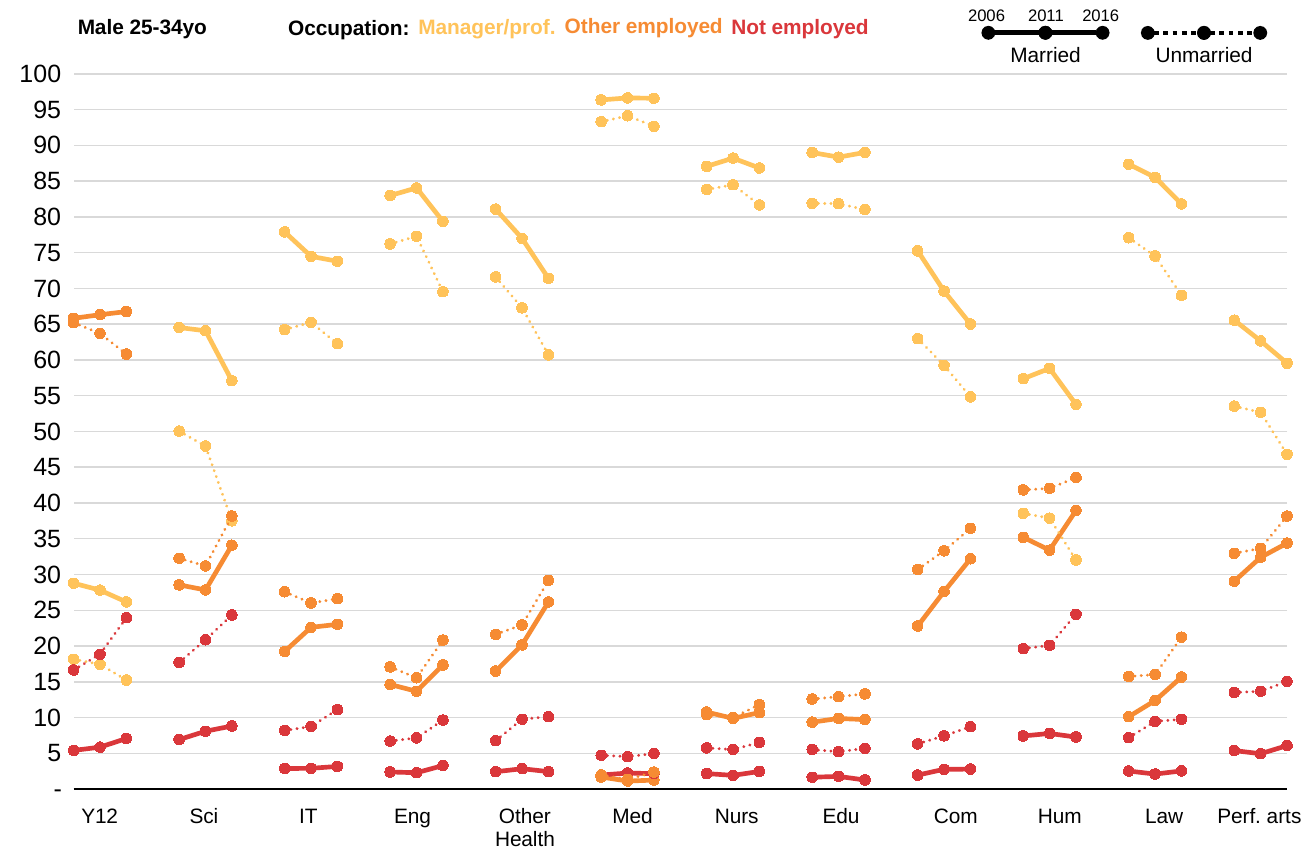

2006
2011
2016
Married
Unmarried
Other employed
Not employed
Male 25-34yo
Manager/prof.
Occupation:

### Chart

| Category | MarriedManager/Professional | MarriedNot managers/professionals | MarriedNot employed | UnmarriedManager/Professional | UnmarriedNot managers/professionals | UnmarriedNot employed |
|---|---|---|---|---|---|---|
| Y12 | 28.776142065742178 | 65.82284487360468 | 5.401013060653152 | 18.15074844350245 | 65.2126109418466 | 16.636640614650947 |
| Y12 | 27.81403572635794 | 66.33037780493511 | 5.855586468706934 | 17.44294003868472 | 63.70728562217924 | 18.84977433913604 |
| Y12 | 26.162645743198652 | 66.76688421207011 | 7.070470044731246 | 15.235862513799475 | 60.820650218931014 | 23.943487267269504 |
|  | None | None | None | None | None | None |
| Science (excl maths) | 64.53900709219857 | 28.54248082211608 | 6.918512085685339 | 50.04360718646432 | 32.2693179836037 | 17.687074829931973 |
| Science (excl maths) | 64.07978806295776 | 27.832320398940315 | 8.087891538101918 | 47.94281729428173 | 31.188981868898185 | 20.868200836820083 |
| Science (excl maths) | 57.08782742681048 | 34.098613251155626 | 8.813559322033898 | 37.49817970001456 | 38.168050094655605 | 24.333770205329838 |
|  | None | None | None | None | None | None |
| IT | 77.89794513813784 | 19.23114737980533 | 2.870907482056828 | 64.24050632911393 | 27.575294631165427 | 8.184199039720646 |
| IT | 74.4860009823872 | 22.608939723528174 | 2.9050592940846256 | 65.24993070313221 | 26.000184791647417 | 8.749884505220363 |
| IT | 73.8024934383202 | 23.031496062992122 | 3.1660104986876636 | 62.267063623332234 | 26.618149740875513 | 11.114786635792258 |
|  | None | None | None | None | None | None |
| Engineering | 82.98988864712659 | 14.616664533469862 | 2.3934468194035583 | 76.21933621933621 | 17.075517075517073 | 6.7051467051467055 |
| Engineering | 84.04922355698798 | 13.671256958687373 | 2.2795194843246414 | 77.29560840131921 | 15.552855407047389 | 7.151536191633396 |
| Engineering | 79.36986161466578 | 17.35178471122913 | 3.278353674105091 | 69.52916373858046 | 20.829234012649334 | 9.641602248770203 |
|  | None | None | None | None | None | None |
| Other health | 81.08344255133247 | 16.491917868064657 | 2.4246395806028835 | 71.61031134917978 | 21.627050552393708 | 6.762638098426516 |
| Other health | 76.99836867862969 | 20.155881819829617 | 2.8457495015406926 | 67.28763040238451 | 22.95081967213115 | 9.761549925484351 |
| Other health | 71.40520446096654 | 26.156133828996285 | 2.438661710037175 | 60.712387028176494 | 29.168881800460756 | 10.11873117136275 |
|  | None | None | None | None | None | None |
| Medicine | 96.35173058933583 | 1.683816651075772 | 1.9644527595884003 | 93.30422125181951 | 1.9650655021834063 | 4.730713245997089 |
| Medicine | 96.63212435233162 | 1.1226252158894645 | 2.2452504317789295 | 94.13639260675589 | 1.338432122370937 | 4.525175270873167 |
| Medicine | 96.58899020601149 | 1.2495778453225261 | 2.1614319486659914 | 92.67202859696157 | 2.3681858802502234 | 4.959785522788204 |
|  | None | None | None | None | None | None |
| Nursing | 87.06377858002406 | 10.770156438026474 | 2.166064981949458 | 83.83233532934132 | 10.419161676646706 | 5.748502994011976 |
| Nursing | 88.21593153390388 | 9.874917709019094 | 1.9091507570770245 | 84.49023861171366 | 9.978308026030371 | 5.531453362255966 |
| Nursing | 86.83446272991287 | 10.696999031945788 | 2.4685382381413357 | 81.66666666666667 | 11.811594202898553 | 6.521739130434782 |
|  | None | None | None | None | None | None |
| Education | 89.00035406585624 | 9.347338604980527 | 1.6523073291632242 | 81.88847235238988 | 12.582005623242736 | 5.5295220243673855 |
| Education | 88.35507476932867 | 9.873793615441723 | 1.7711316152296108 | 81.8606627017842 | 12.914188615123196 | 5.225148683092608 |
| Education | 89.01715738191062 | 9.711925439525524 | 1.2709171785638635 | 81.0128947860213 | 13.305924126331526 | 5.681181087647168 |
|  | None | None | None | None | None | None |
| Commerce | 75.25410644594072 | 22.79452759788995 | 1.9513659561693184 | 62.98552056998391 | 30.69983911744427 | 6.314640312571823 |
| Commerce | 69.62143524172114 | 27.60936714316501 | 2.769197615113857 | 59.25022182786157 | 33.30967169476486 | 7.440106477373558 |
| Commerce | 65.02394317064663 | 32.188500935527856 | 2.787555893825516 | 54.836488812392425 | 36.442914515203675 | 8.720596672403902 |
|  | None | None | None | None | None | None |
| Humanities | 57.37651292116455 | 35.19790644422637 | 7.425580634609094 | 38.54832643851071 | 41.8202331703648 | 19.63144039112448 |
| Humanities | 58.82352941176471 | 33.40213278293774 | 7.774337805297557 | 37.87339971550498 | 42.03413940256046 | 20.092460881934564 |
| Humanities | 53.7799043062201 | 38.94736842105263 | 7.2727272727272725 | 32.02082655385617 | 43.54051415554833 | 24.43865929059551 |
|  | None | None | None | None | None | None |
| Law | 87.36389684813754 | 10.11461318051576 | 2.5214899713467047 | 77.08044382801664 | 15.742024965325935 | 7.17753120665742 |
| Law | 85.53427419354838 | 12.37399193548387 | 2.091733870967742 | 74.5295882192528 | 16.007635669484593 | 9.462776111262611 |
| Law | 81.80473372781066 | 15.655818540433927 | 2.5394477317554243 | 69.01847852171827 | 21.23830093592513 | 9.743220542356612 |
|  | None | None | None | None | None | None |
| Performing Arts | 65.5635987590486 | 29.05894519131334 | 5.377456049638056 | 53.54107648725213 | 32.95561850802644 | 13.503305004721437 |
| Performing Arts | 62.65984654731458 | 32.39556692242114 | 4.94458653026428 | 52.68185157972079 | 33.651726671565015 | 13.66642174871418 |
| Performing Arts | 59.54253037884203 | 34.38170121515368 | 6.075768406004289 | 46.80610514414924 | 38.15715093273035 | 15.036743923120408 |
Y12
Sci
IT
Eng
Other
Health
Med
Nurs
Edu
Com
Hum
Law
Perf. arts